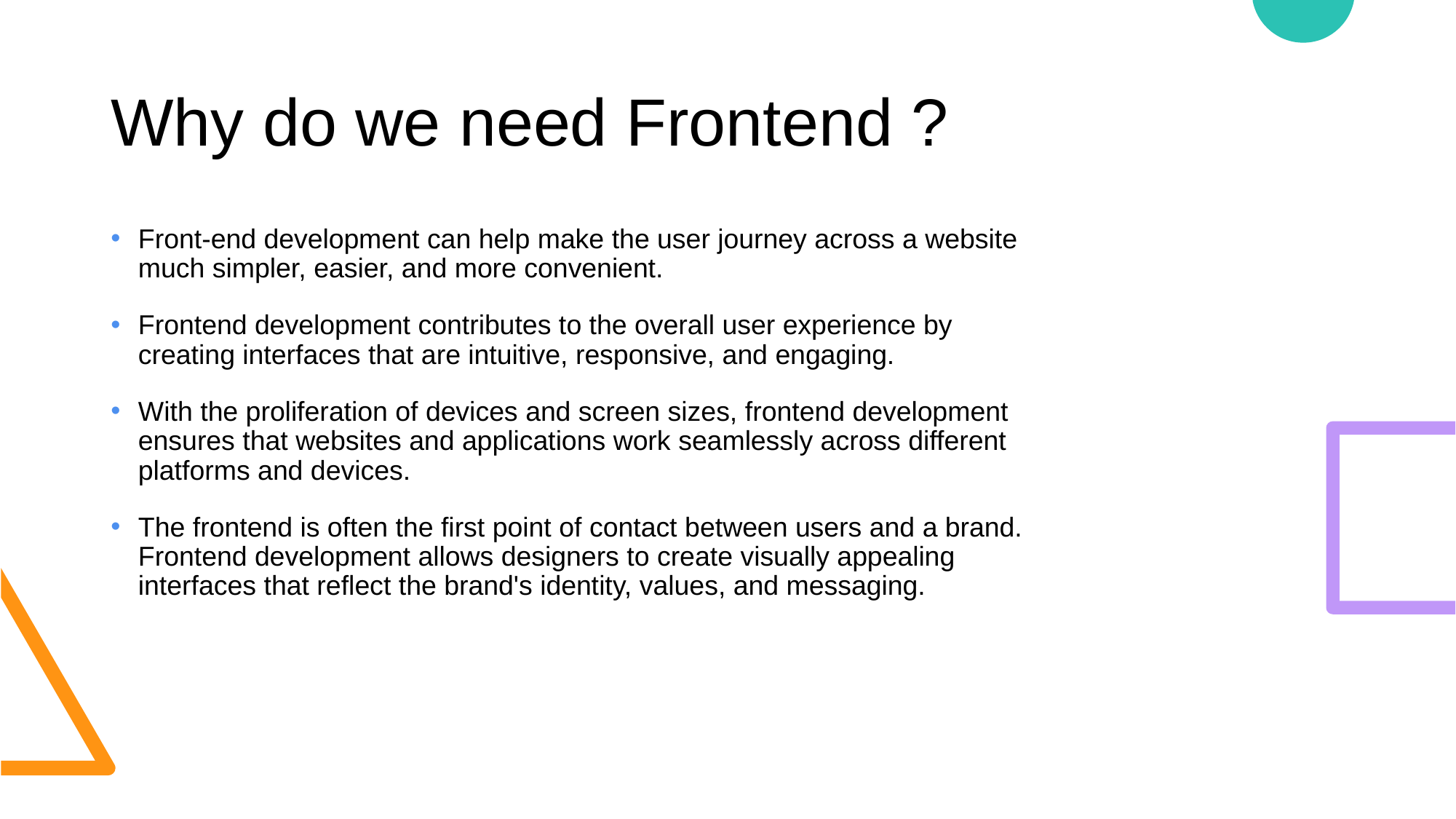

# Why do we need Frontend ?
Front-end development can help make the user journey across a website much simpler, easier, and more convenient.
Frontend development contributes to the overall user experience by creating interfaces that are intuitive, responsive, and engaging.
With the proliferation of devices and screen sizes, frontend development ensures that websites and applications work seamlessly across different platforms and devices.
The frontend is often the first point of contact between users and a brand. Frontend development allows designers to create visually appealing interfaces that reflect the brand's identity, values, and messaging.